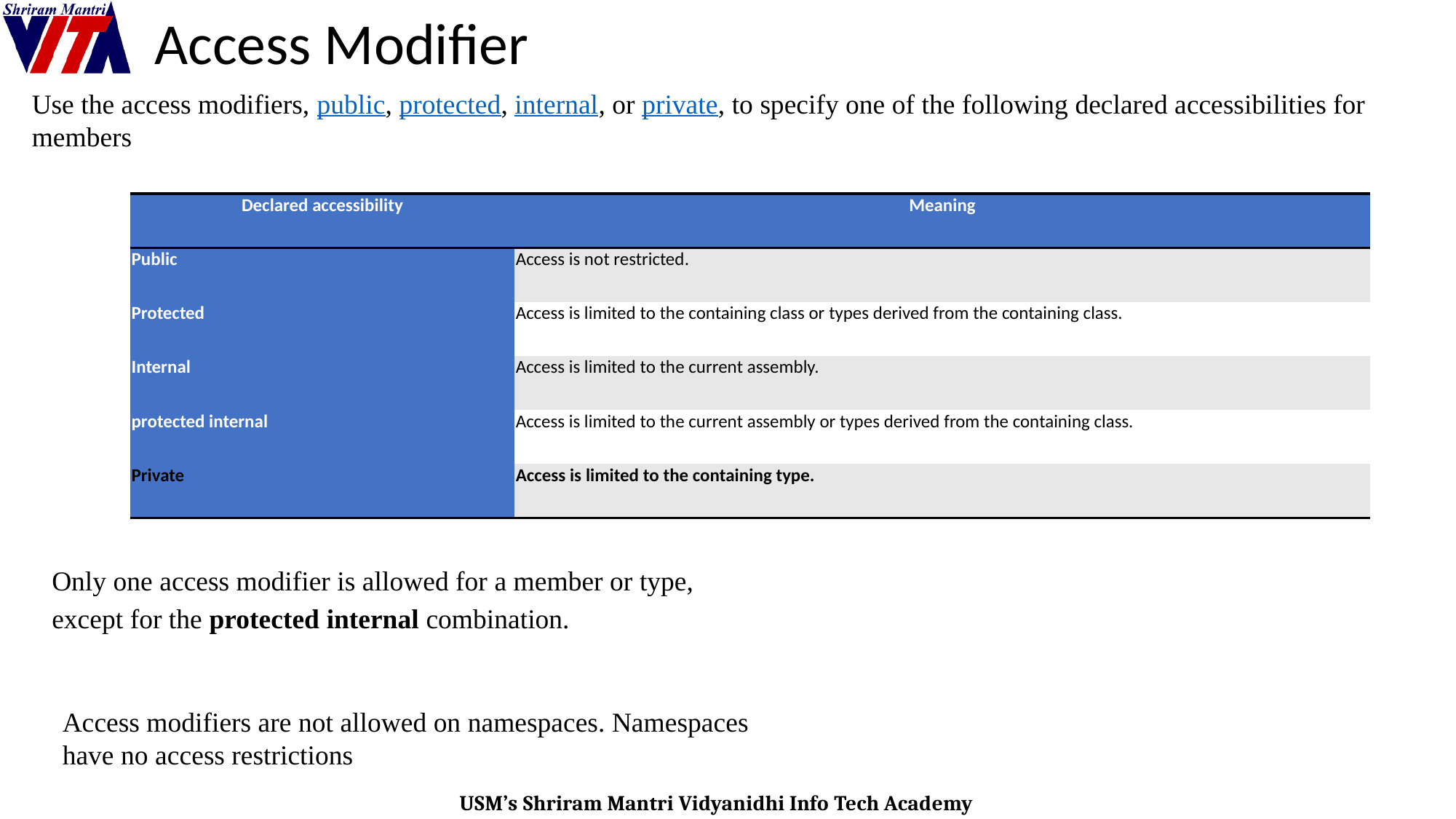

# Access Modifier
Use the access modifiers, public, protected, internal, or private, to specify one of the following declared accessibilities for members
| Declared accessibility | Meaning |
| --- | --- |
| Public | Access is not restricted. |
| Protected | Access is limited to the containing class or types derived from the containing class. |
| Internal | Access is limited to the current assembly. |
| protected internal | Access is limited to the current assembly or types derived from the containing class. |
| Private | Access is limited to the containing type. |
Only one access modifier is allowed for a member or type, except for the protected internal combination.
Access modifiers are not allowed on namespaces. Namespaces have no access restrictions